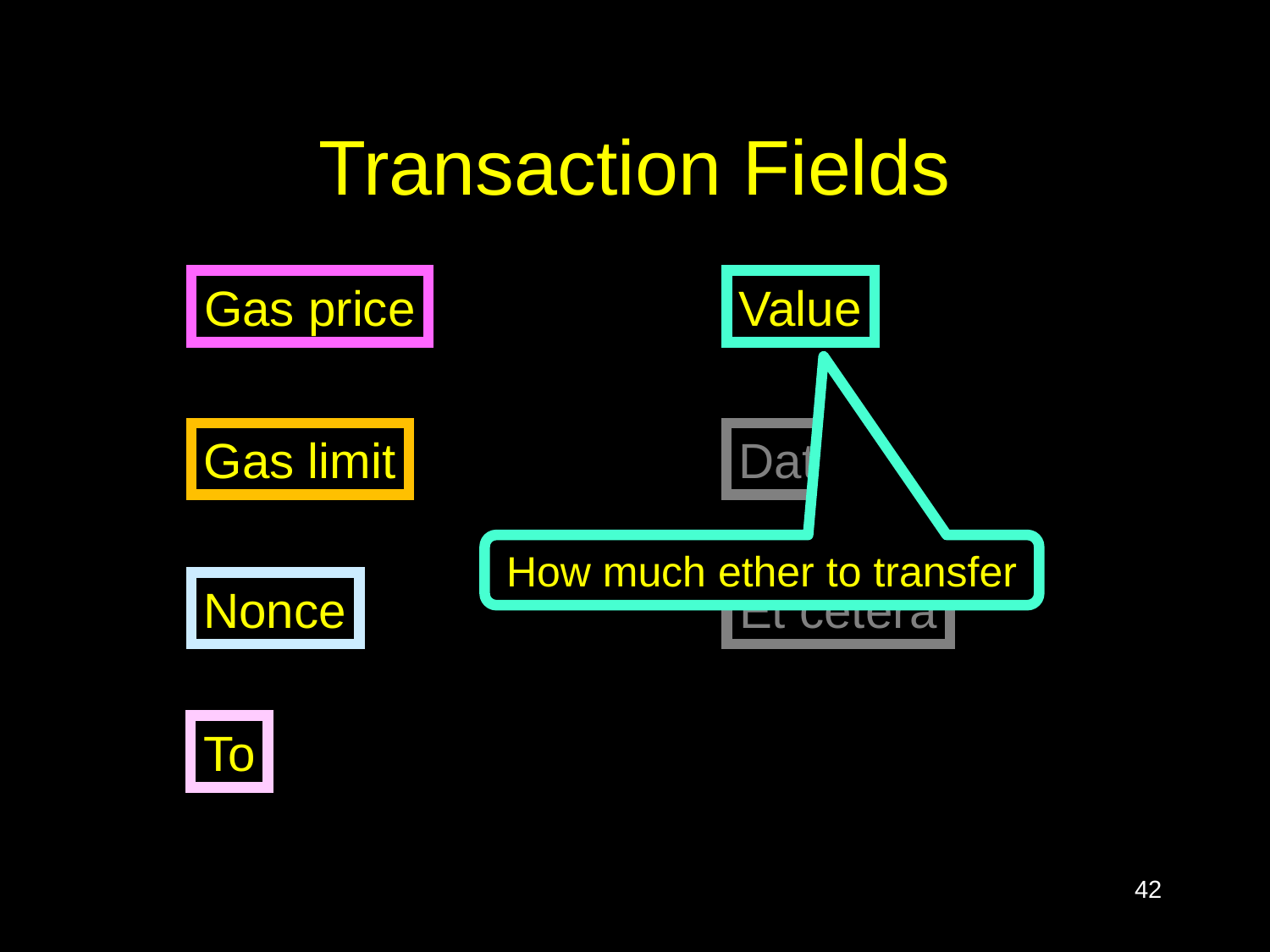

# Transaction Fields
Gas price
Value
Gas limit
Data
How much ether to transfer
Nonce
Et cetera
To
42